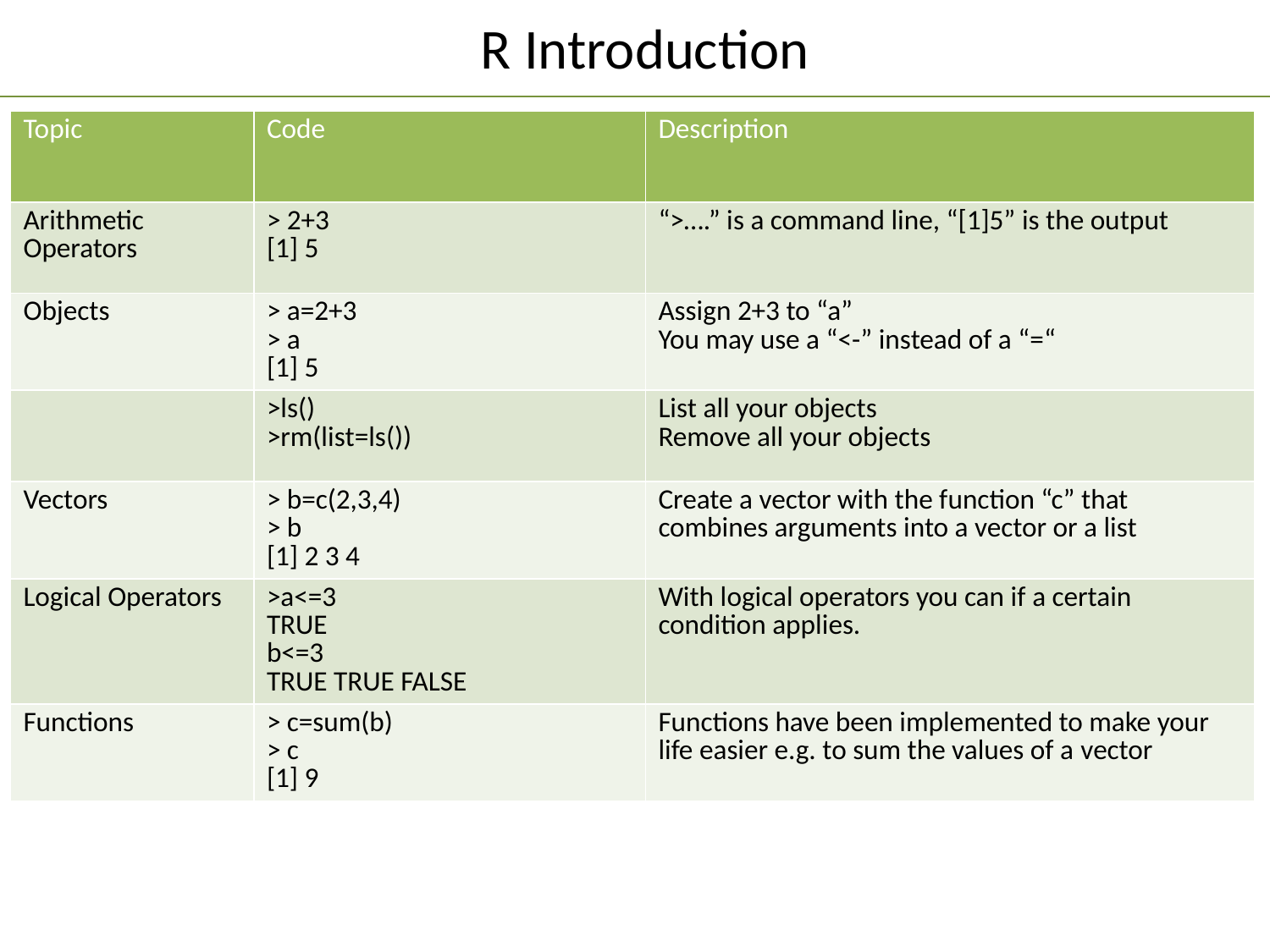

R Introduction
| Topic | Code | Description |
| --- | --- | --- |
| Arithmetic Operators | > 2+3 [1] 5 | “>….” is a command line, “[1]5” is the output |
| Objects | > a=2+3 > a [1] 5 | Assign 2+3 to “a” You may use a “<-” instead of a “=“ |
|  | >ls() >rm(list=ls()) | List all your objects Remove all your objects |
| Vectors | > b=c(2,3,4) > b [1] 2 3 4 | Create a vector with the function “c” that combines arguments into a vector or a list |
| Logical Operators | >a<=3 TRUE b<=3 TRUE TRUE FALSE | With logical operators you can if a certain condition applies. |
| Functions | > c=sum(b) > c [1] 9 | Functions have been implemented to make your life easier e.g. to sum the values of a vector |